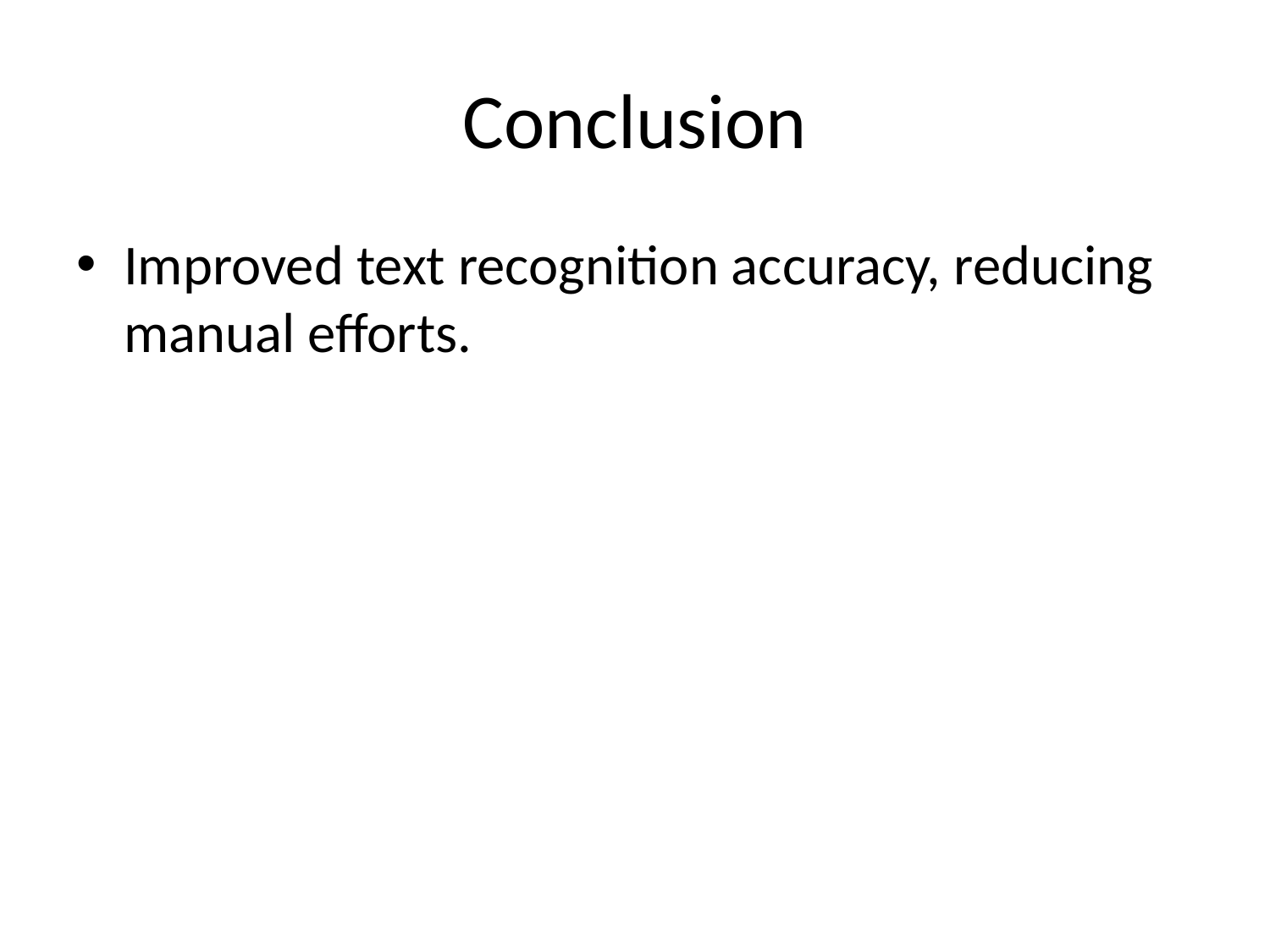

# Conclusion
Improved text recognition accuracy, reducing manual efforts.